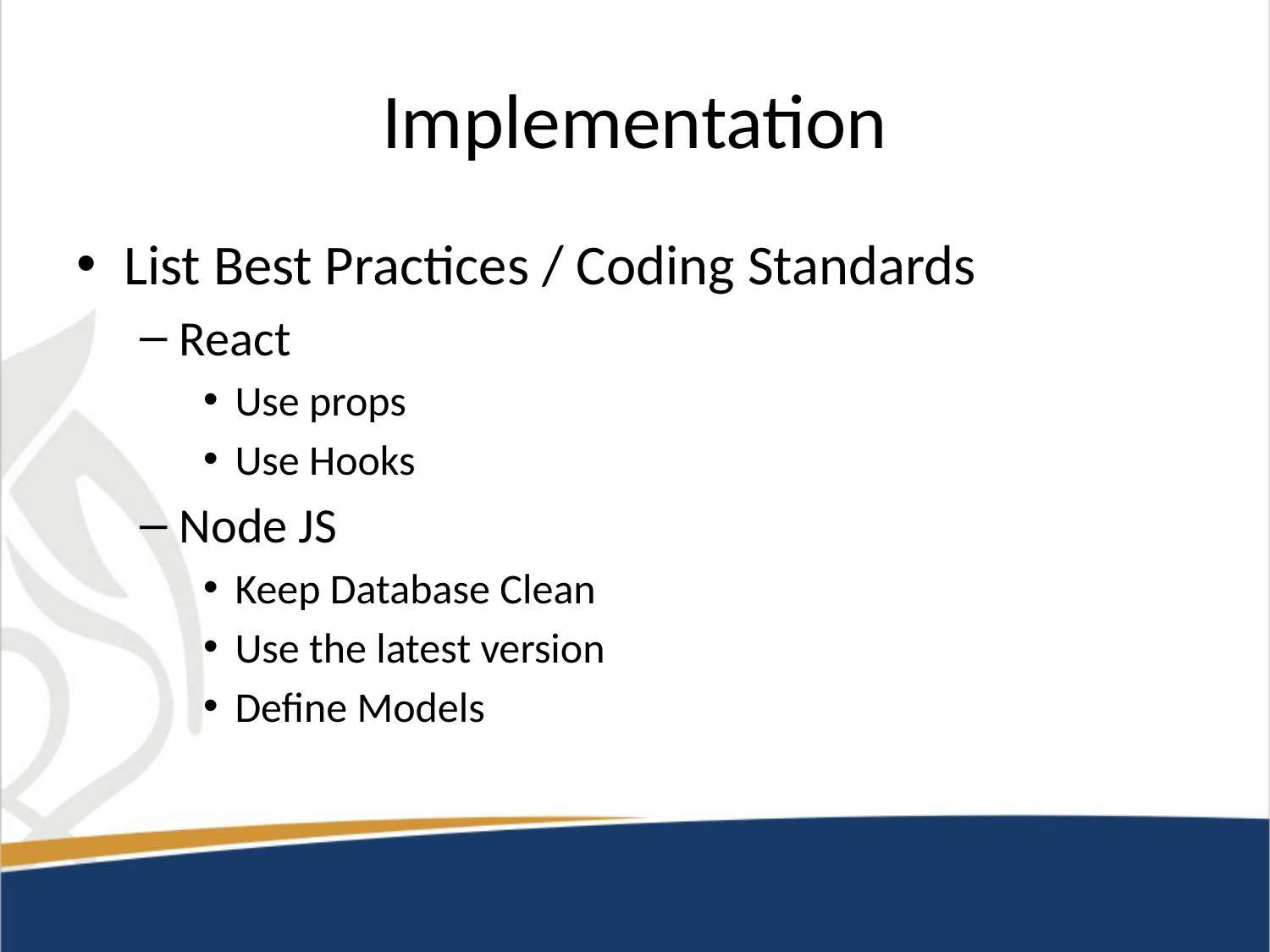

# Implementation
List Best Practices / Coding Standards
React
Use props
Use Hooks
Node JS
Keep Database Clean
Use the latest version
Define Models